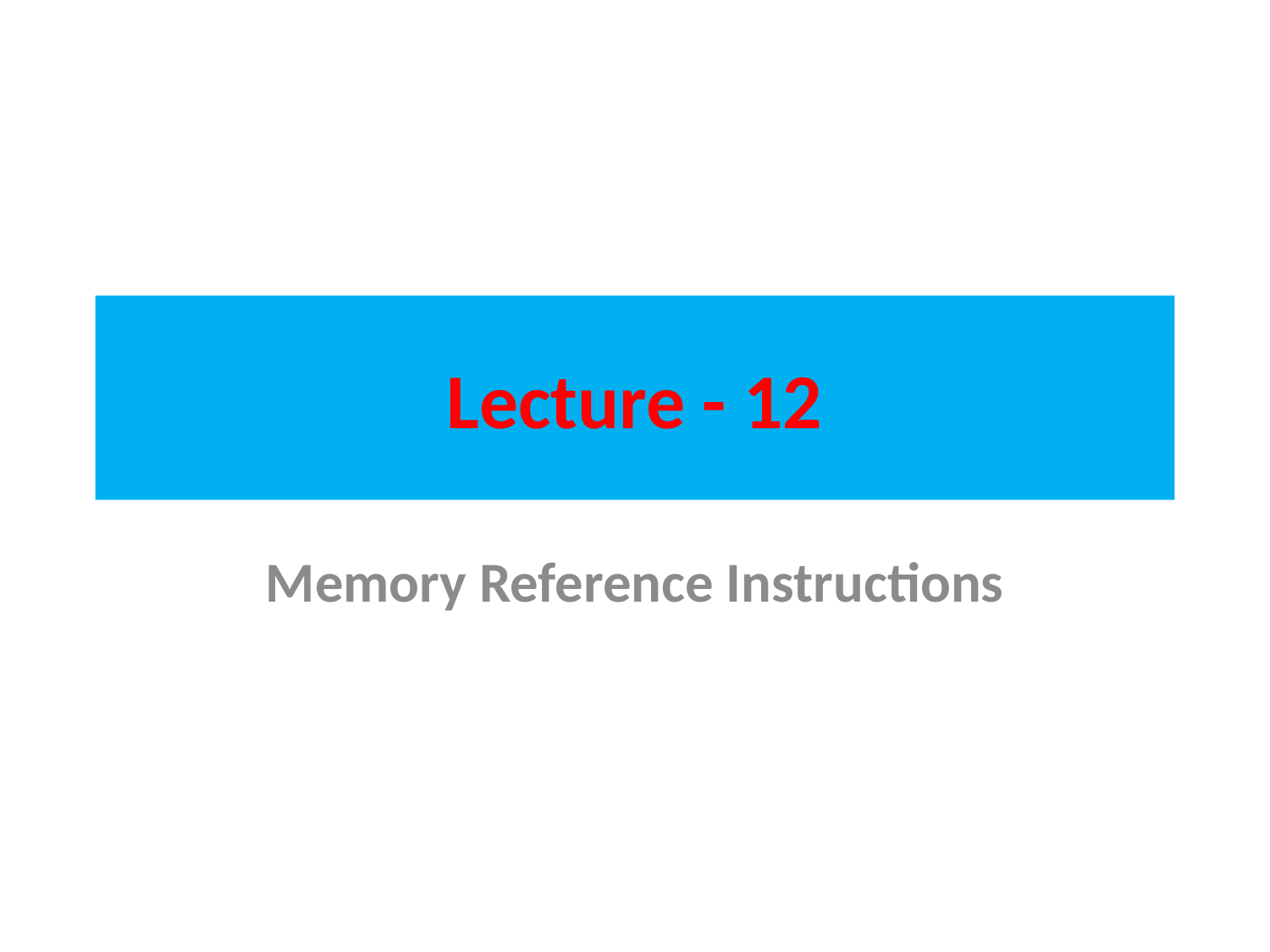

# Lecture - 12
Memory Reference Instructions